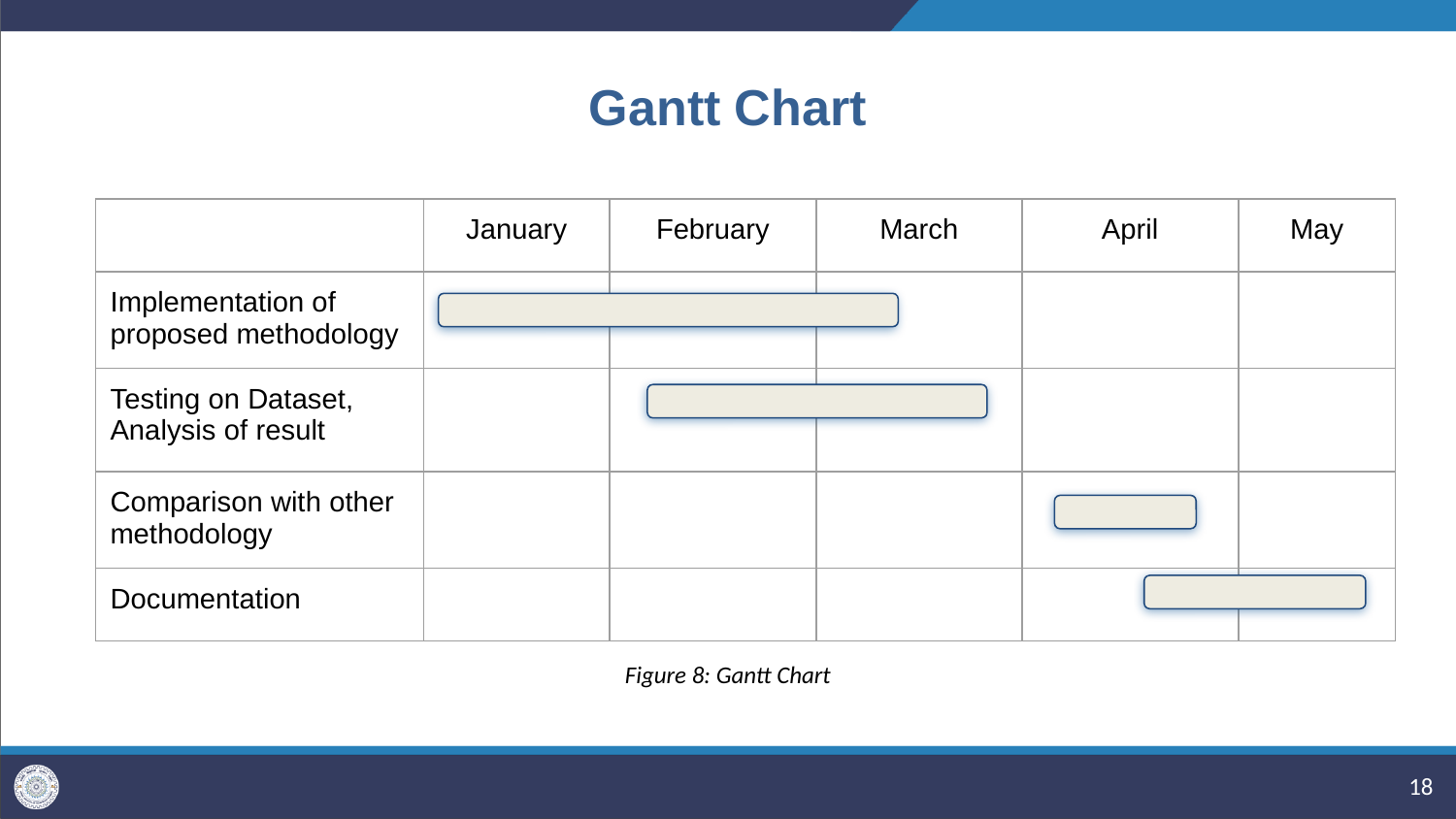

# Gantt Chart
|  | January | February | March | April | May |
| --- | --- | --- | --- | --- | --- |
| Implementation of proposed methodology |  |  |  |  |  |
| Testing on Dataset, Analysis of result |  |  |  |  |  |
| Comparison with other methodology |  |  |  |  |  |
| Documentation |  |  |  |  |  |

Figure 8: Gantt Chart
18